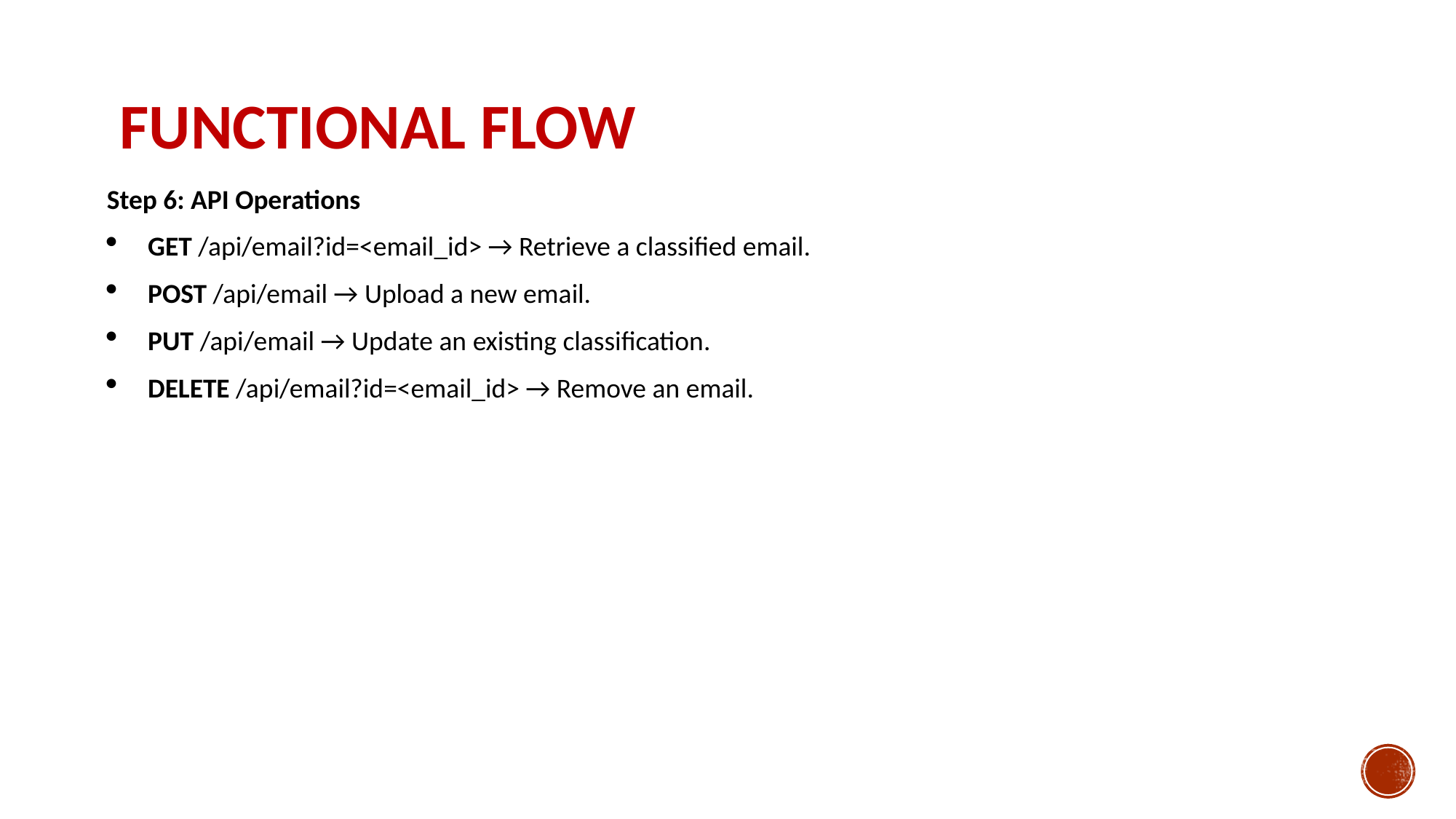

# Functional Flow
Step 6: API Operations
GET /api/email?id=<email_id> → Retrieve a classified email.
POST /api/email → Upload a new email.
PUT /api/email → Update an existing classification.
DELETE /api/email?id=<email_id> → Remove an email.